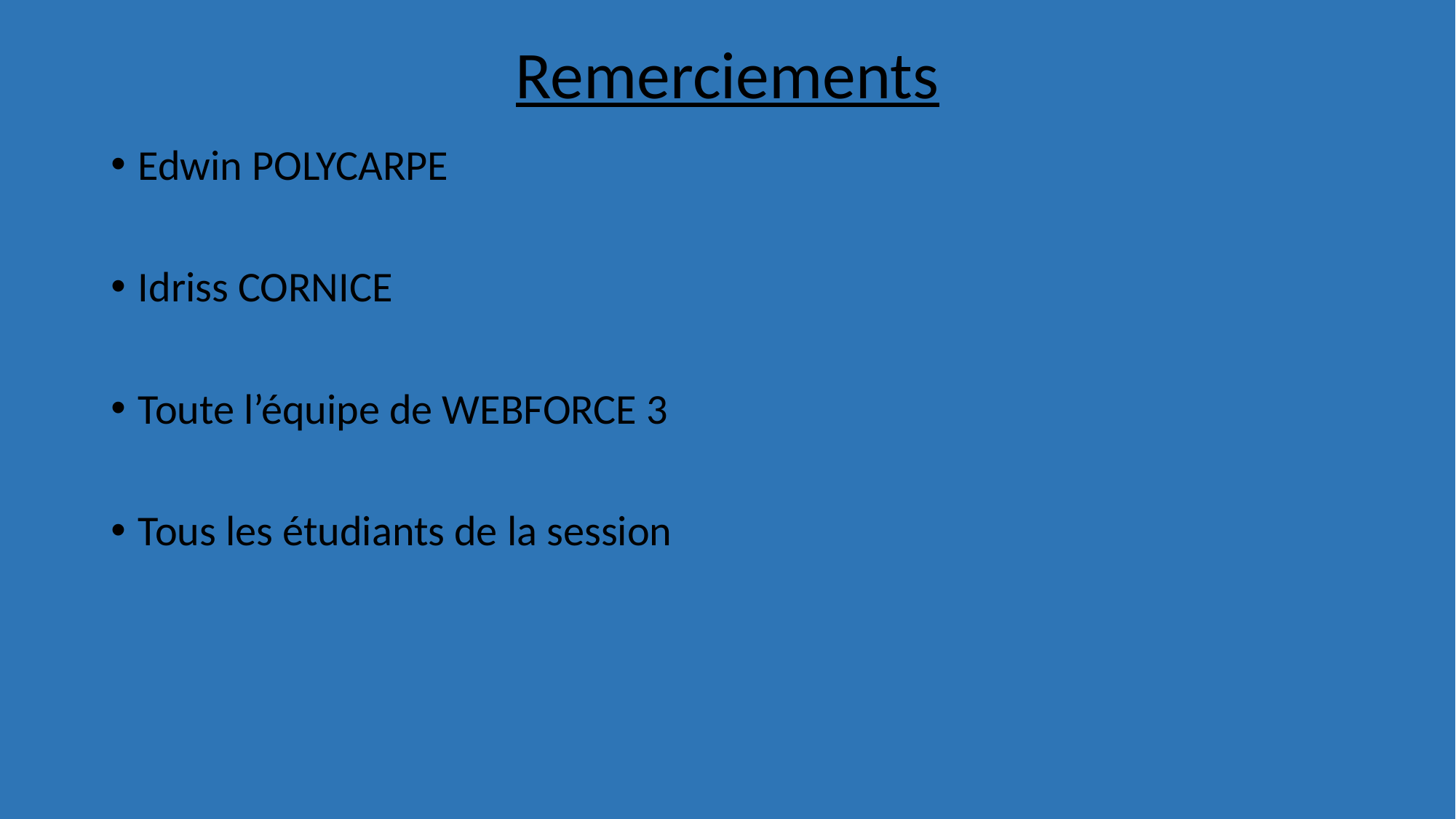

# Remerciements
Edwin POLYCARPE

Idriss CORNICE

Toute l’équipe de WEBFORCE 3

Tous les étudiants de la session